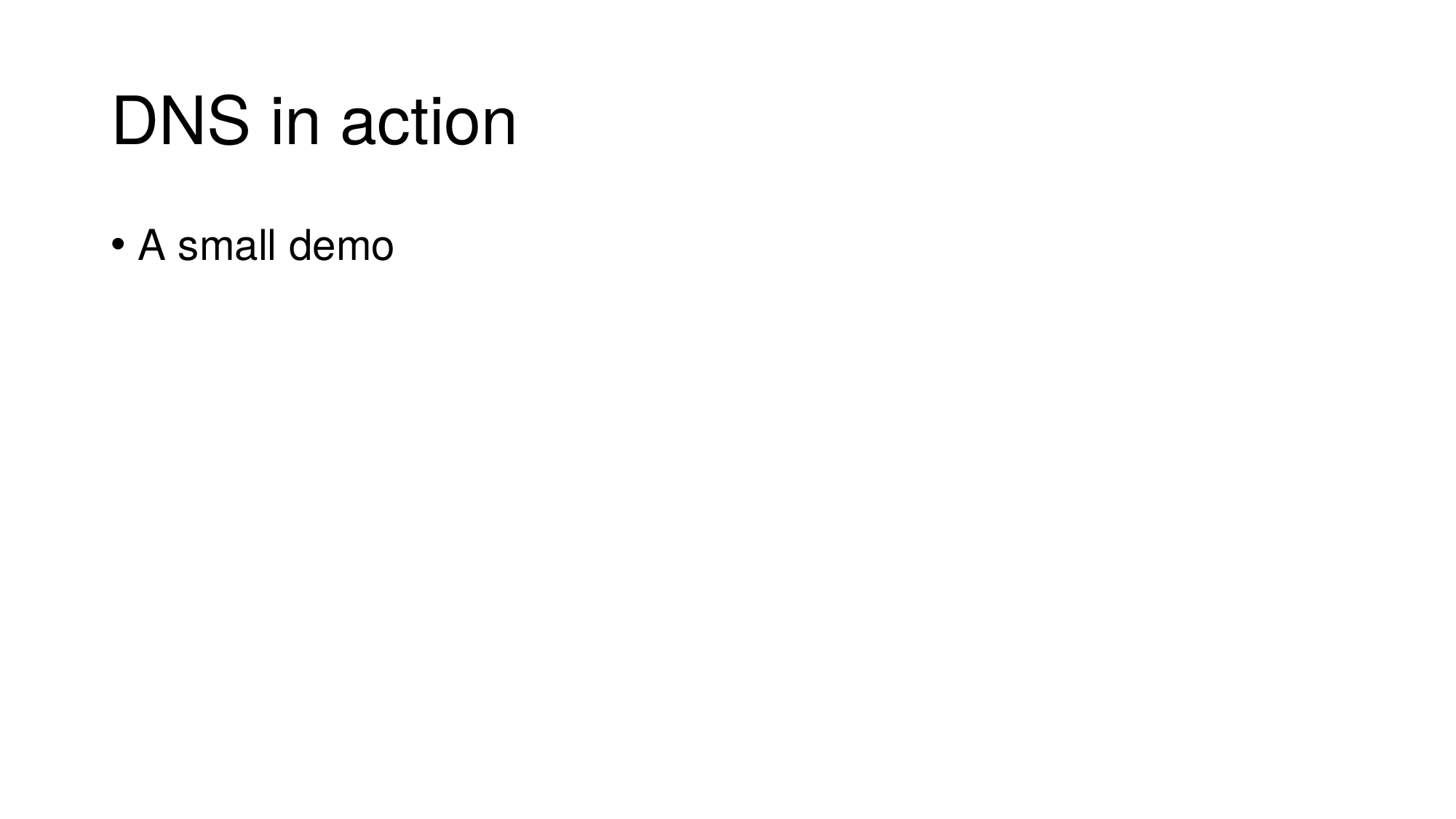

# DNS in action
A small demo